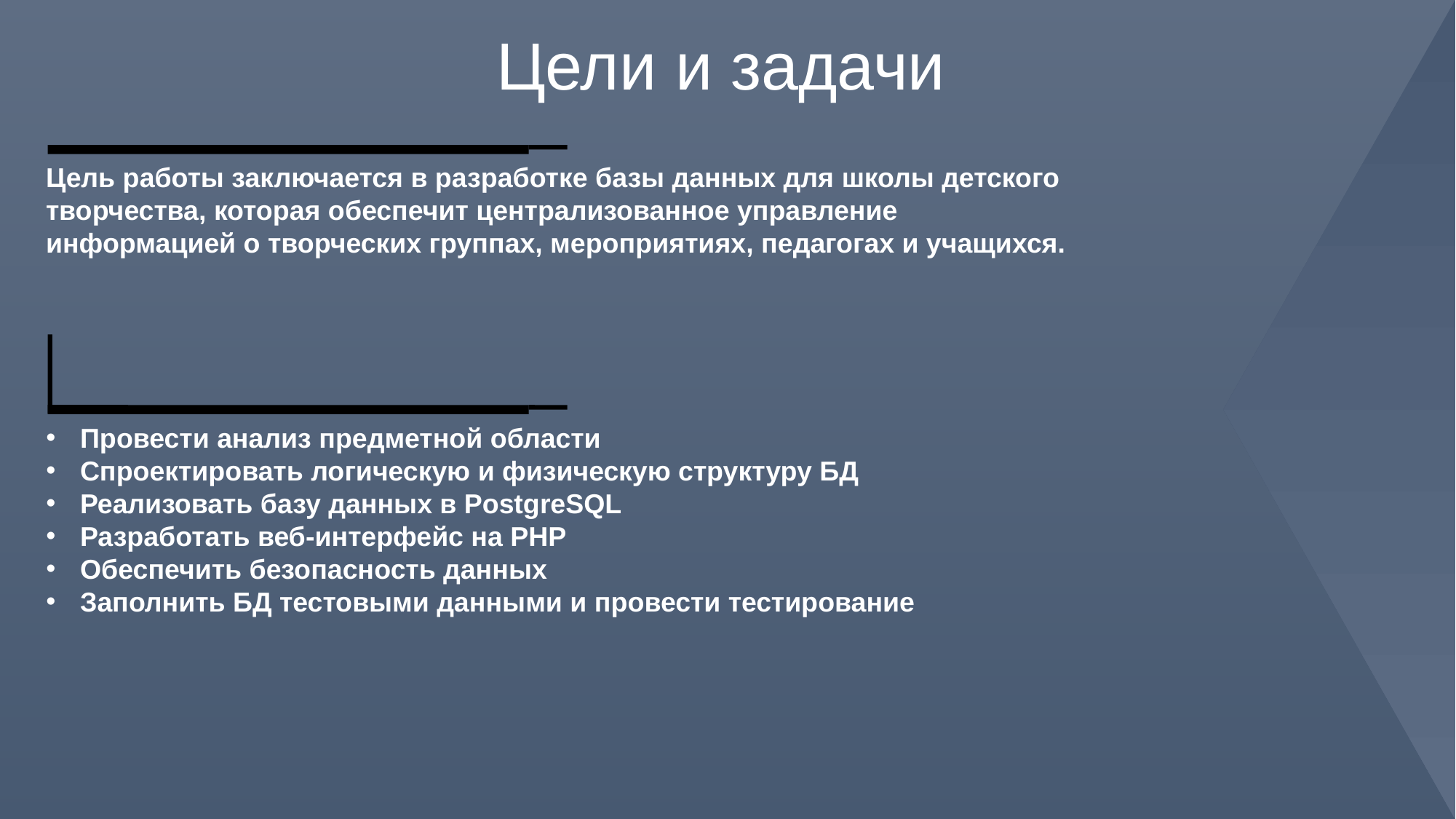

Цели и задачи

Цель работы заключается в разработке базы данных для школы детского творчества, которая обеспечит централизованное управление информацией о творческих группах, мероприятиях, педагогах и учащихся.

Провести анализ предметной области
Спроектировать логическую и физическую структуру БД
Реализовать базу данных в PostgreSQL
Разработать веб-интерфейс на PHP
Обеспечить безопасность данных
Заполнить БД тестовыми данными и провести тестирование